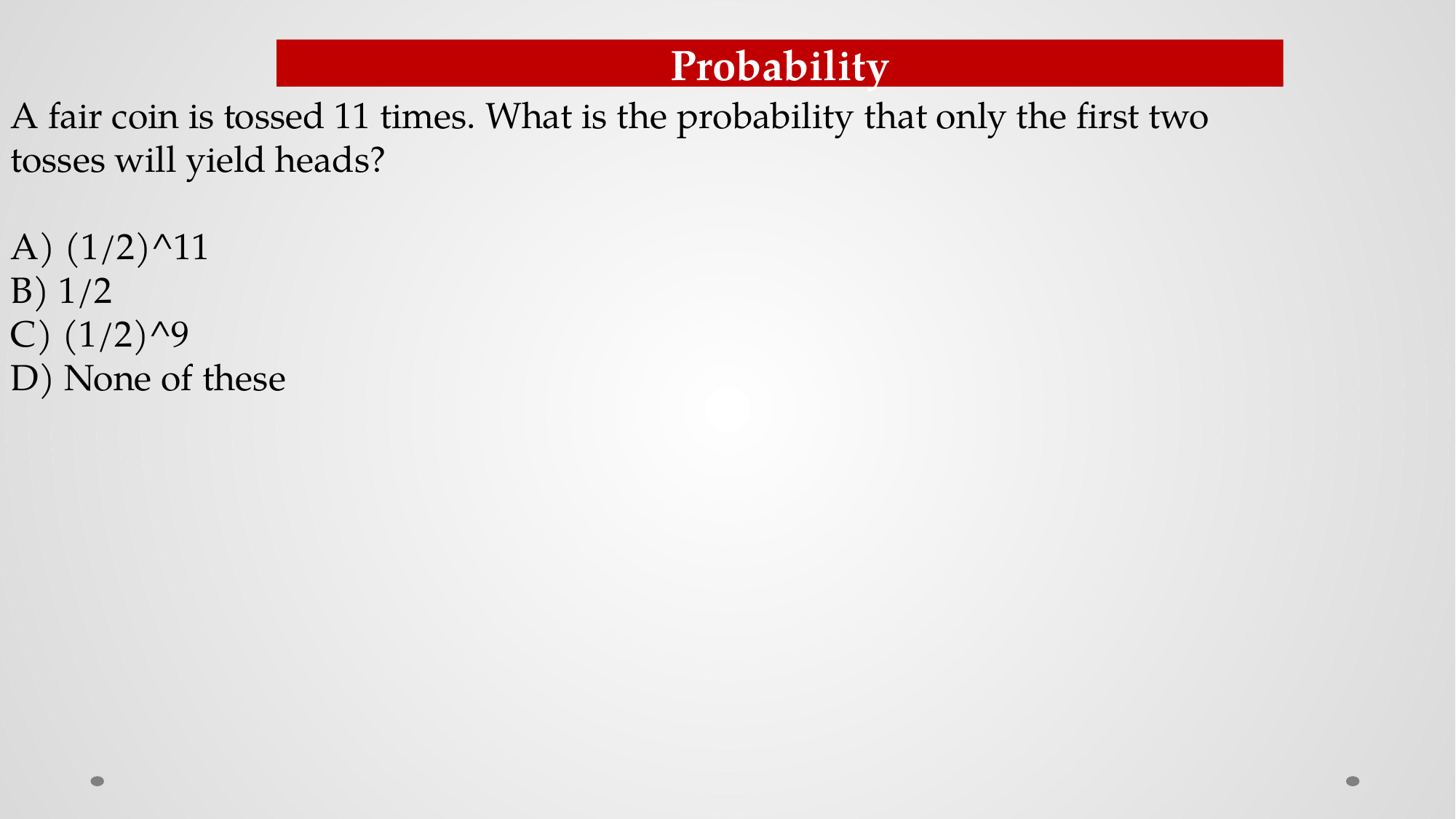

Probability
A fair coin is tossed 11 times. What is the probability that only the first two tosses will yield heads?
A) (1/2)^11
B) 1/2
C) (1/2)^9
D) None of these